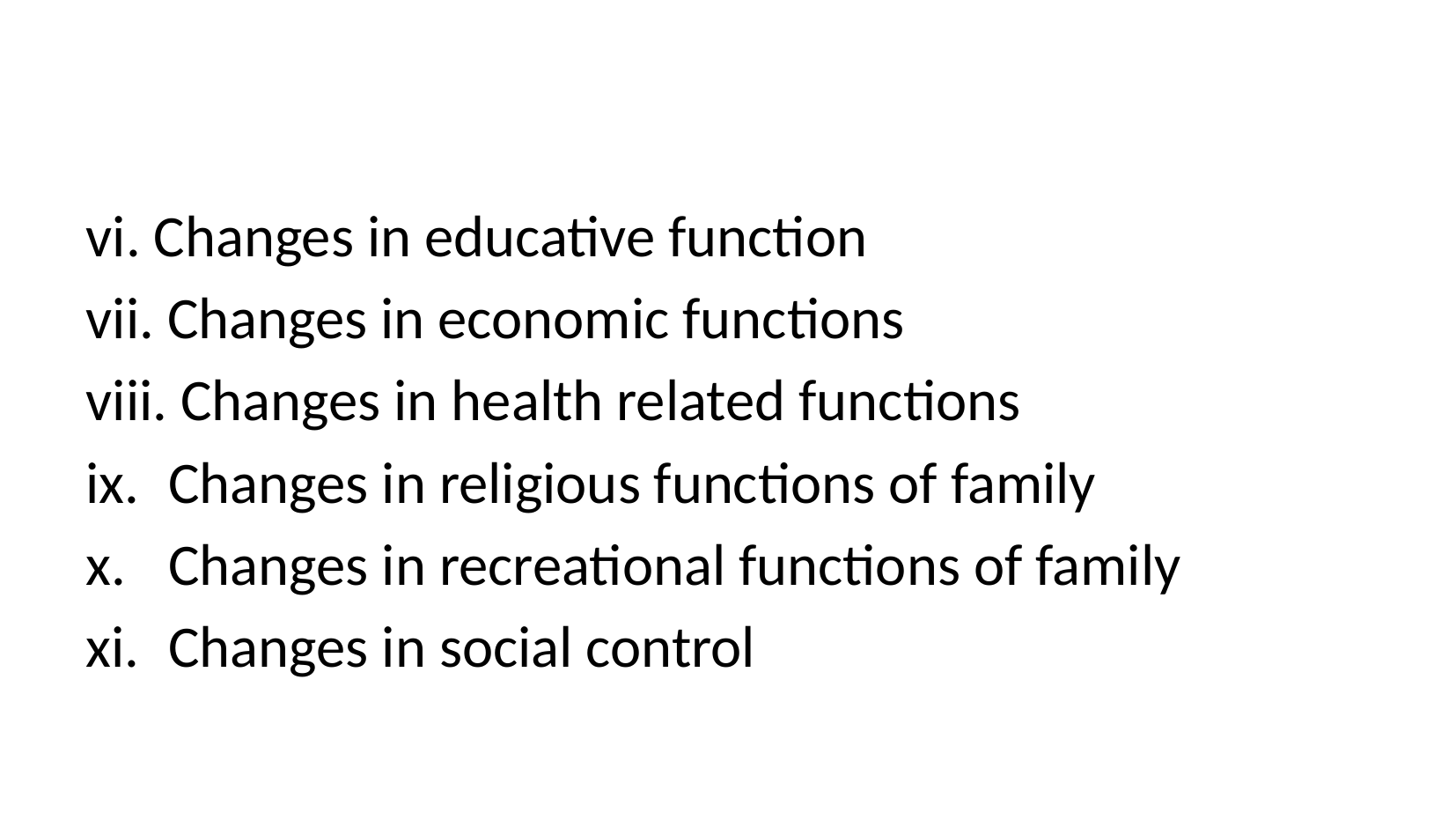

#
vi. Changes in educative function
vii. Changes in economic functions
viii. Changes in health related functions
Changes in religious functions of family
Changes in recreational functions of family
Changes in social control